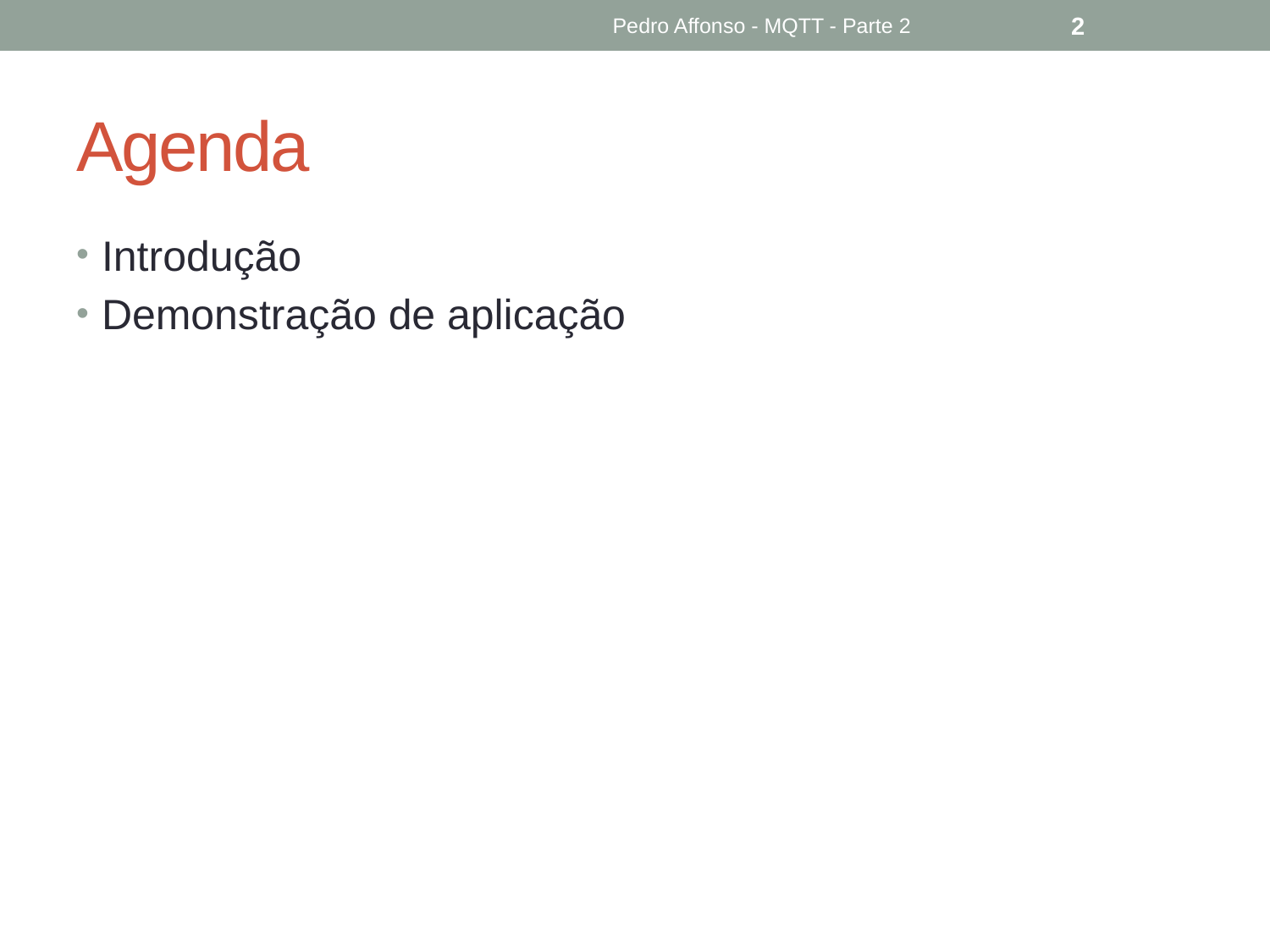

Pedro Affonso - MQTT - Parte 2
2
# Agenda
Introdução
Demonstração de aplicação